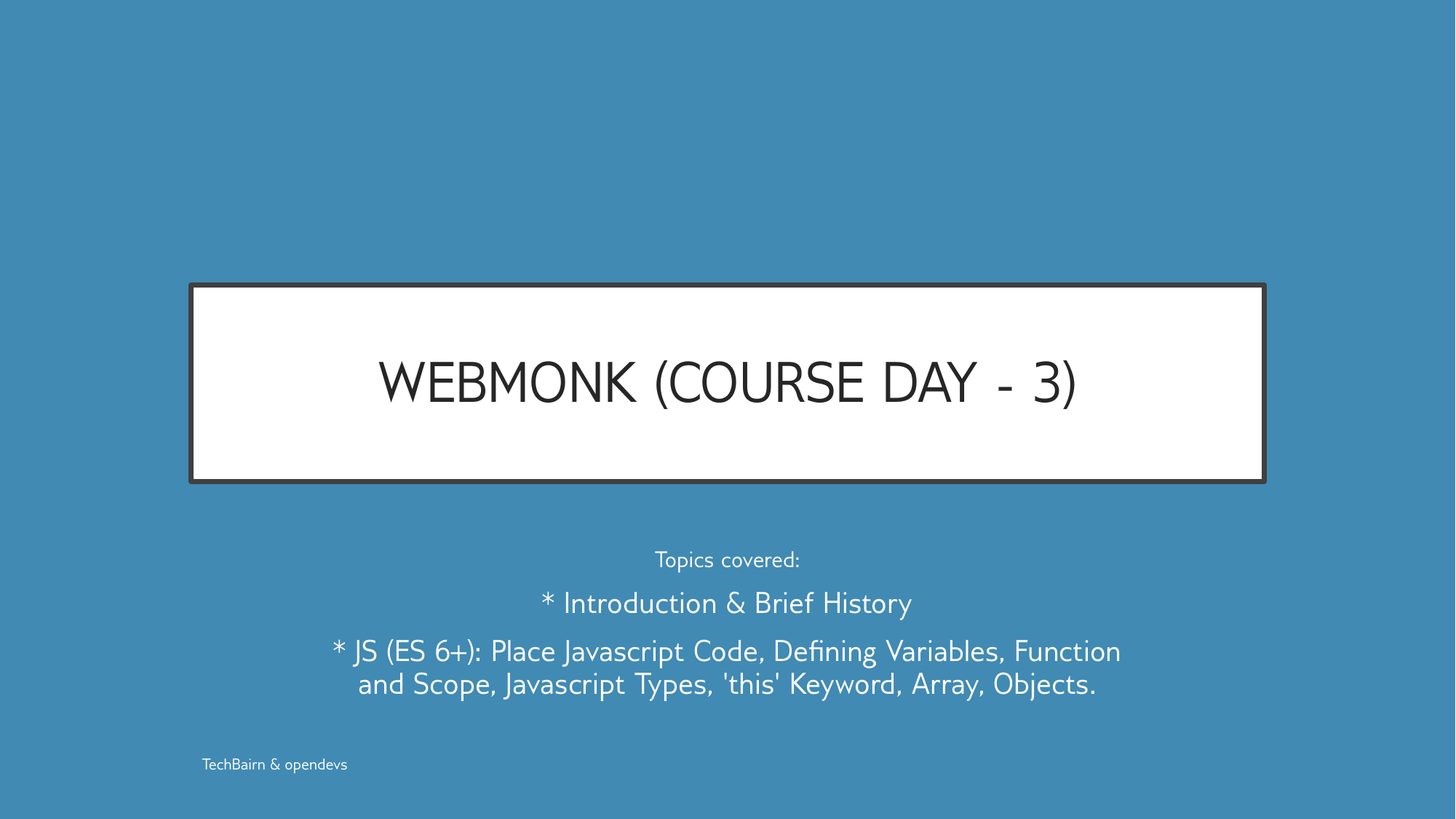

# WEBMONK (COURSE DAY - 3)
Topics covered:
* Introduction & Brief History
* JS (ES 6+): Place Javascript Code, Defining Variables, Function and Scope, Javascript Types, 'this' Keyword, Array, Objects.
TechBairn & opendevs